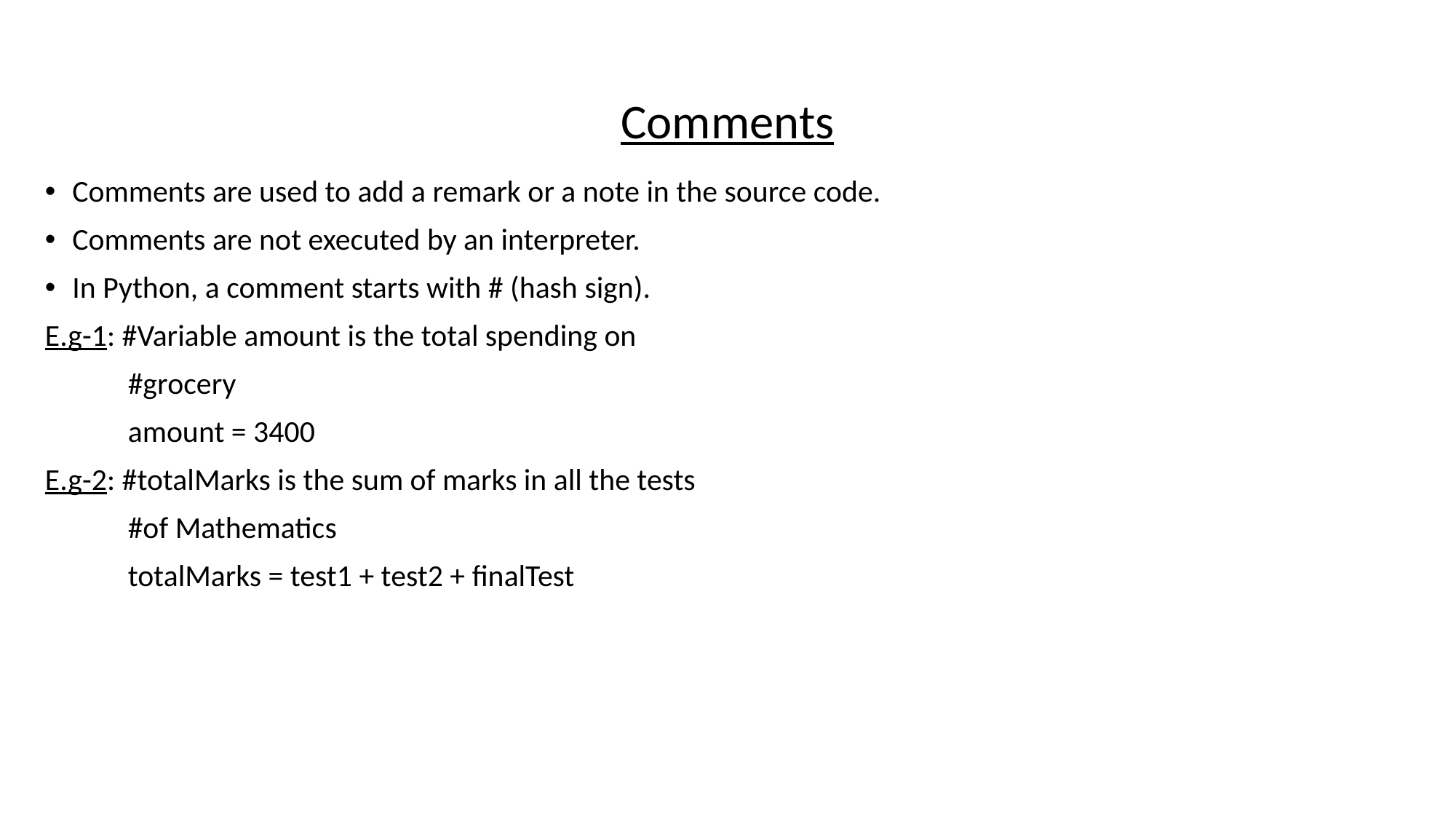

# Comments
Comments are used to add a remark or a note in the source code.
Comments are not executed by an interpreter.
In Python, a comment starts with # (hash sign).
E.g-1: #Variable amount is the total spending on
            #grocery
            amount = 3400
E.g-2: #totalMarks is the sum of marks in all the tests
            #of Mathematics
            totalMarks = test1 + test2 + finalTest